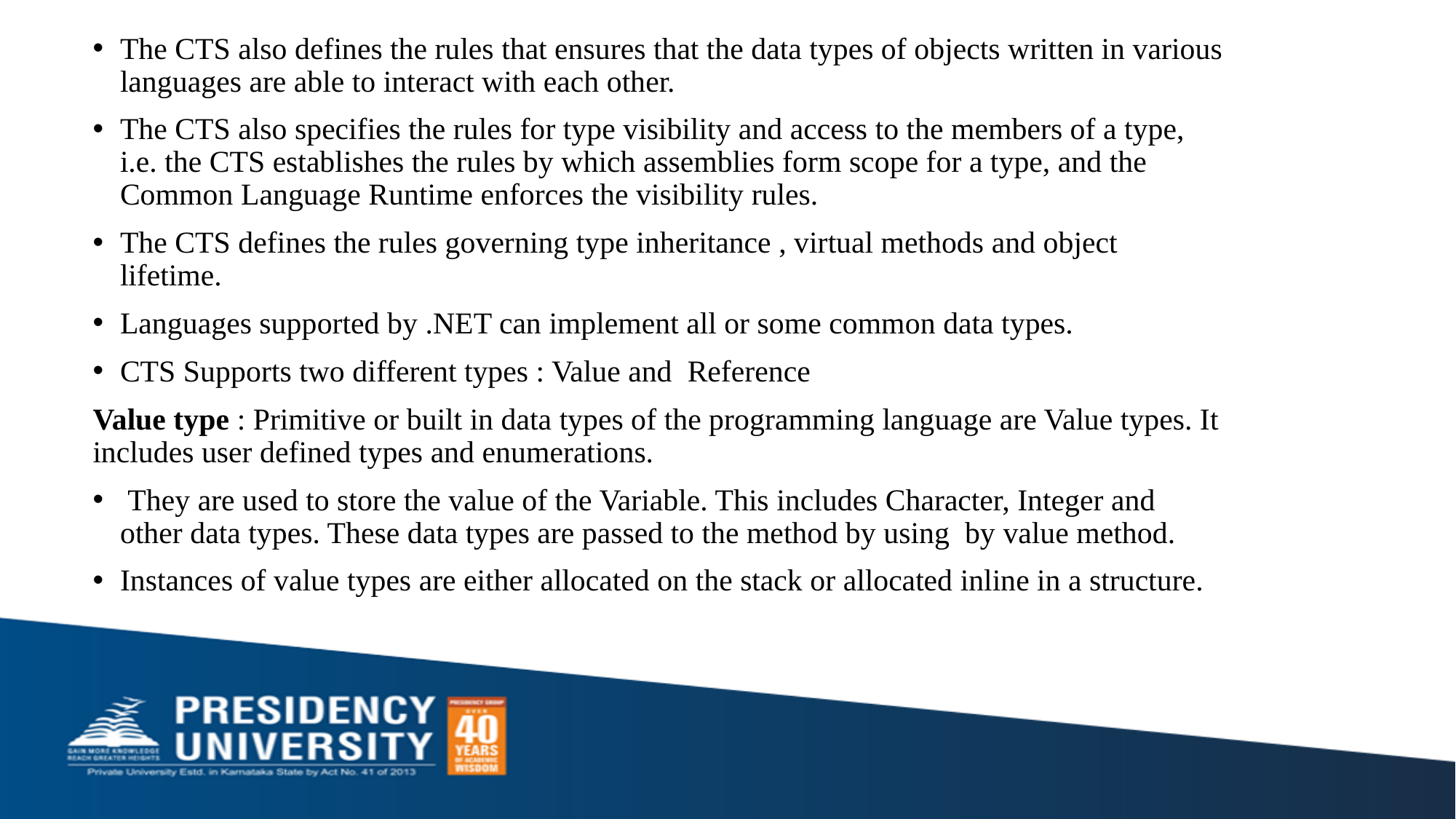

The CTS also defines the rules that ensures that the data types of objects written in various languages are able to interact with each other.
The CTS also specifies the rules for type visibility and access to the members of a type, i.e. the CTS establishes the rules by which assemblies form scope for a type, and the Common Language Runtime enforces the visibility rules.
The CTS defines the rules governing type inheritance , virtual methods and object lifetime.
Languages supported by .NET can implement all or some common data types.
CTS Supports two different types : Value and  Reference
Value type : Primitive or built in data types of the programming language are Value types. It includes user defined types and enumerations.
 They are used to store the value of the Variable. This includes Character, Integer and other data types. These data types are passed to the method by using  by value method.
Instances of value types are either allocated on the stack or allocated inline in a structure.